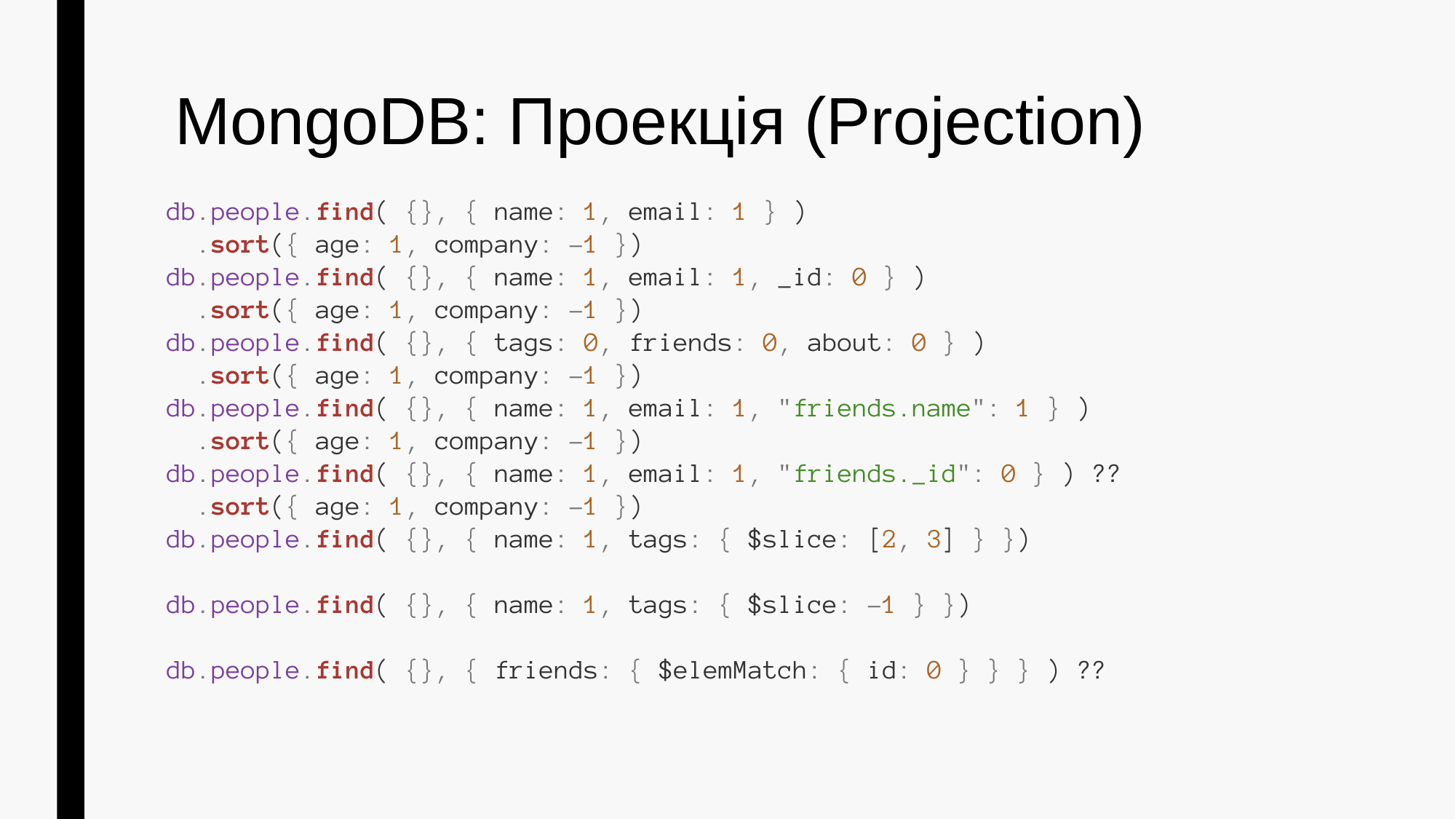

# MongoDB: Проекція (Projection)
db.people.find( {}, { name: 1, email: 1 } )
  .sort({ age: 1, company: -1 })
db.people.find( {}, { name: 1, email: 1, _id: 0 } )
  .sort({ age: 1, company: -1 })
db.people.find( {}, { tags: 0, friends: 0, about: 0 } )
  .sort({ age: 1, company: -1 })
db.people.find( {}, { name: 1, email: 1, "friends.name": 1 } )
  .sort({ age: 1, company: -1 })
db.people.find( {}, { name: 1, email: 1, "friends._id": 0 } ) ??
  .sort({ age: 1, company: -1 })
db.people.find( {}, { name: 1, tags: { $slice: [2, 3] } })
db.people.find( {}, { name: 1, tags: { $slice: -1 } })
db.people.find( {}, { friends: { $elemMatch: { id: 0 } } } ) ??